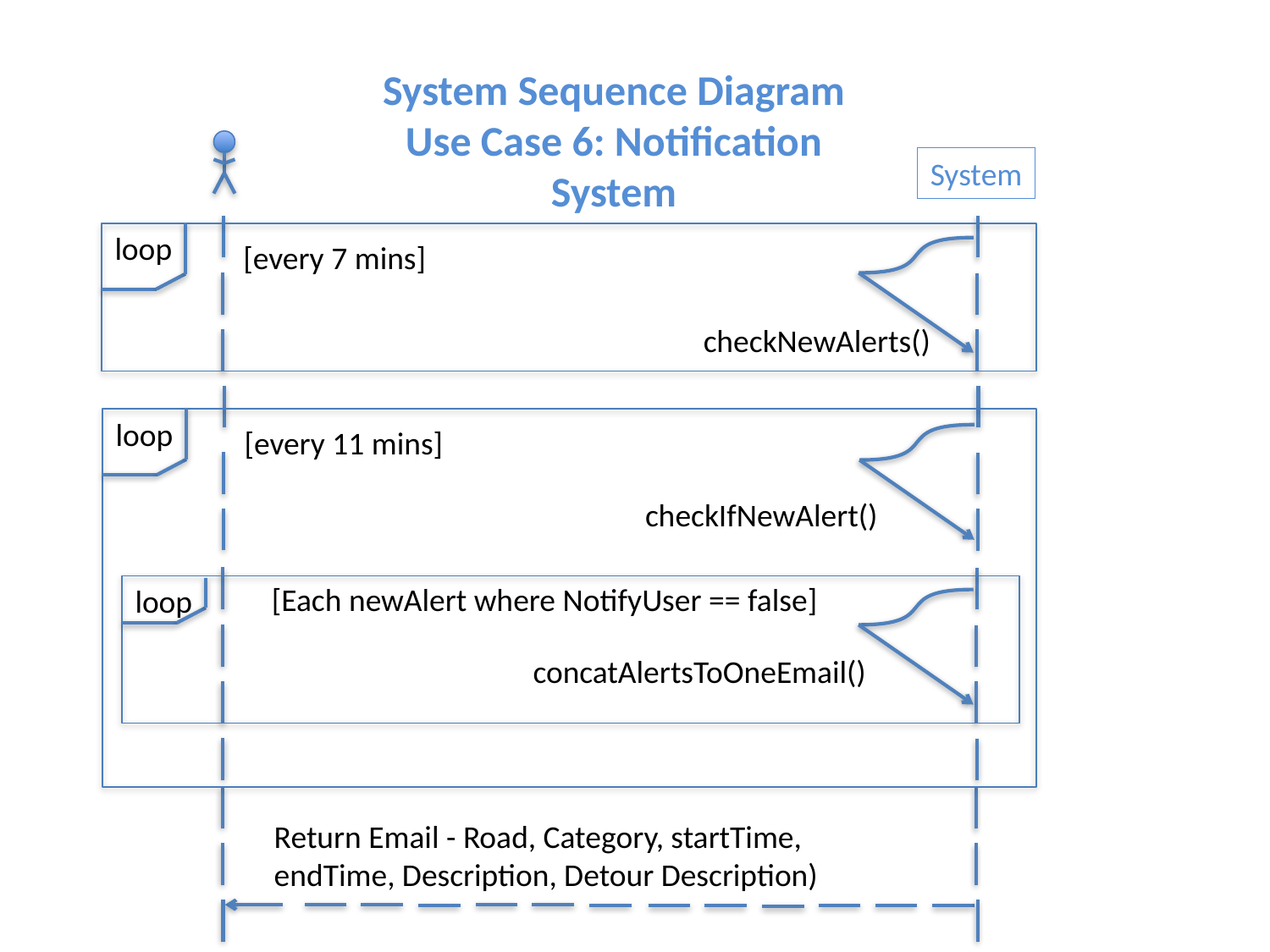

System Sequence Diagram
Use Case 6: Notification System

System
loop

[every 7 mins]
checkNewAlerts()
loop

[every 11 mins]
checkIfNewAlert()
[Each newAlert where NotifyUser == false]
loop

concatAlertsToOneEmail()
Return Email - Road, Category, startTime,
endTime, Description, Detour Description)